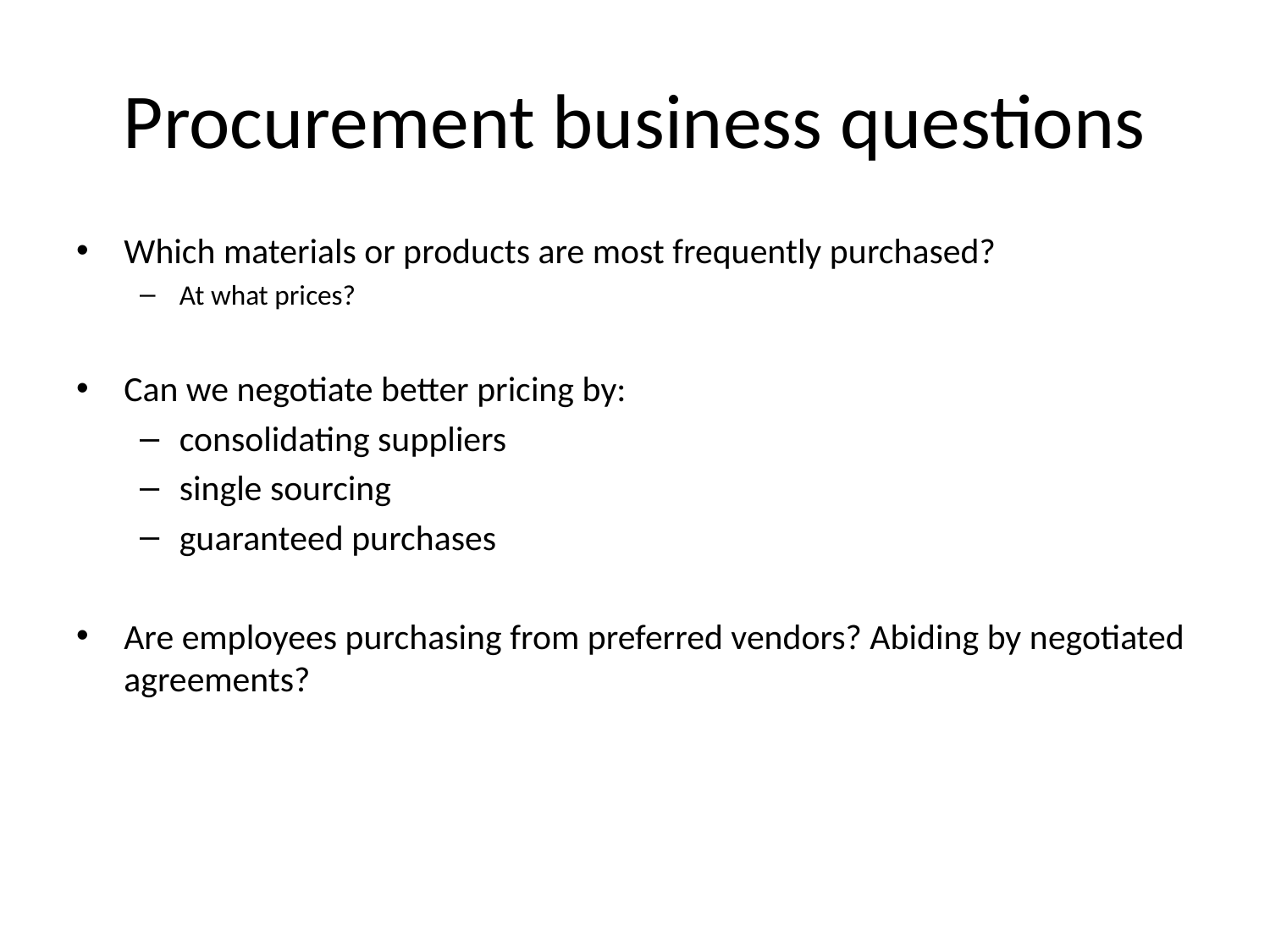

# Procurement business questions
Which materials or products are most frequently purchased?
At what prices?

Can we negotiate better pricing by:
consolidating suppliers
single sourcing
guaranteed purchases

Are employees purchasing from preferred vendors? Abiding by negotiated agreements?